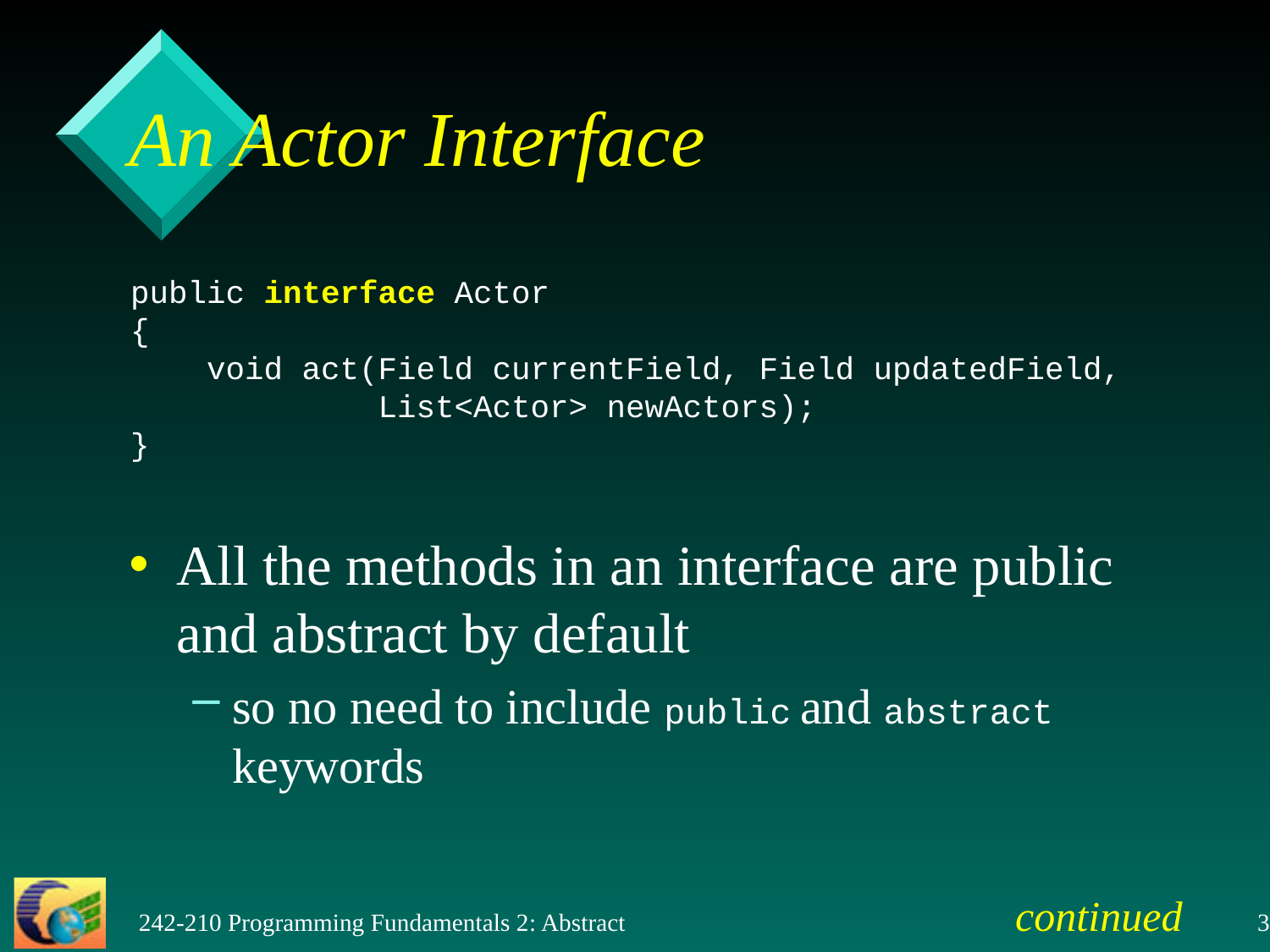

# An Actor Interface

public interface Actor
{
    void act(Field currentField, Field updatedField,
             List<Actor> newActors);
}
All the methods in an interface are public and abstract by default
so no need to include public and abstract keywords
continued